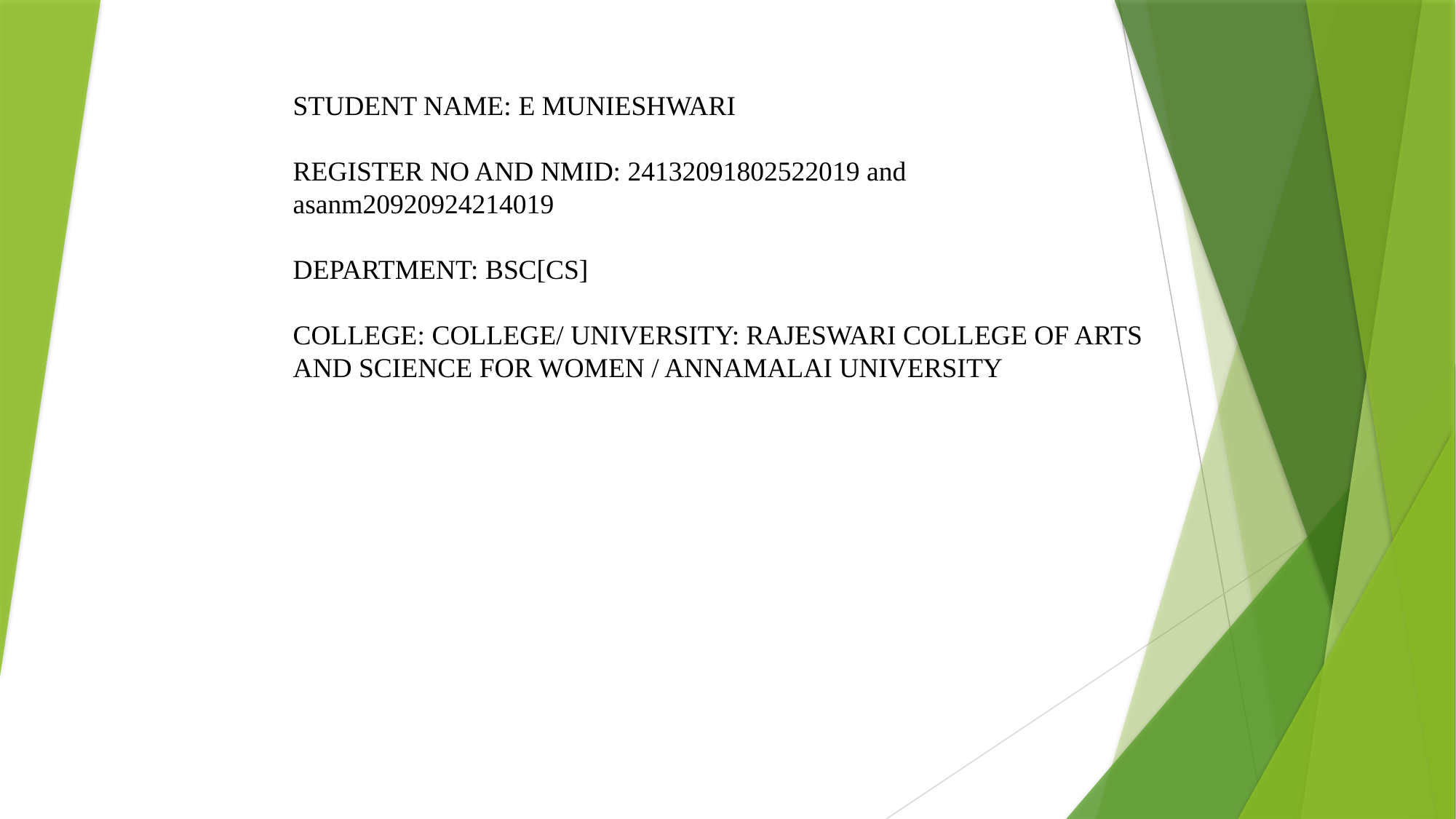

STUDENT NAME: E MUNIESHWARI

REGISTER NO AND NMID: 24132091802522019 and asanm20920924214019

DEPARTMENT: BSC[CS]

COLLEGE: COLLEGE/ UNIVERSITY: RAJESWARI COLLEGE OF ARTS AND SCIENCE FOR WOMEN / ANNAMALAI UNIVERSITY